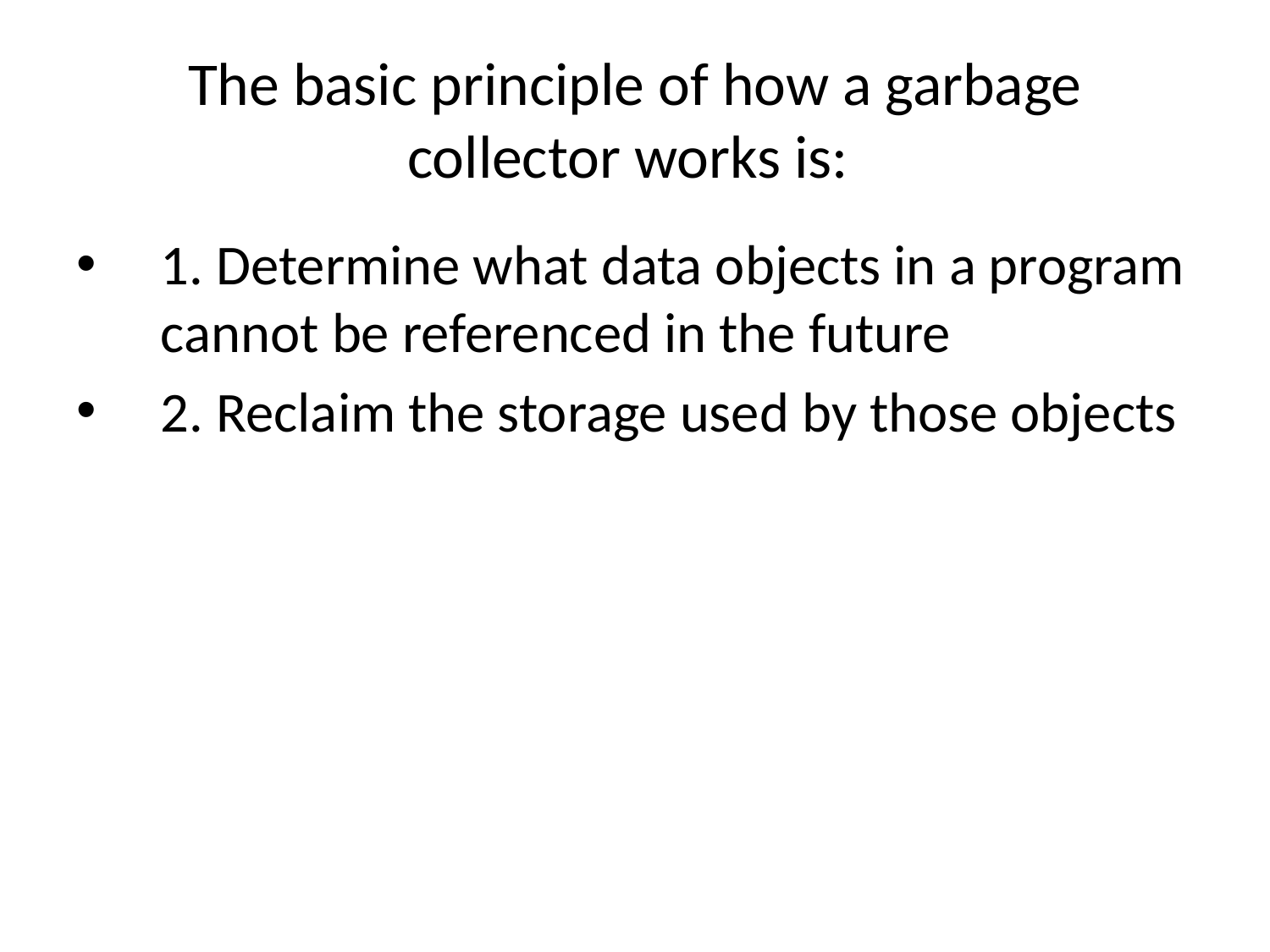

# The basic principle of how a garbage collector works is:
1. Determine what data objects in a program cannot be referenced in the future
2. Reclaim the storage used by those objects